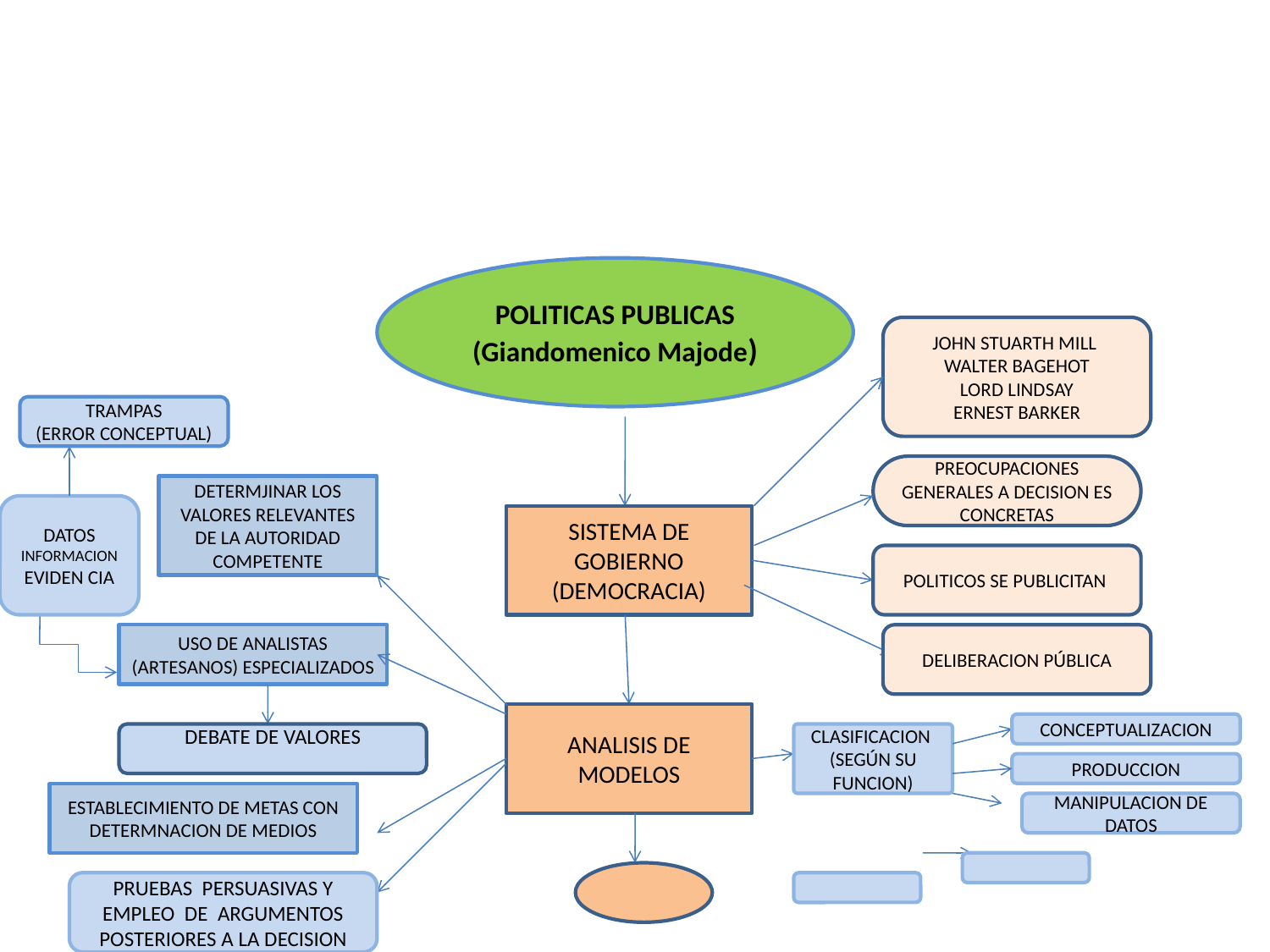

POLITICAS PUBLICAS
(Giandomenico Majode)
JOHN STUARTH MILL
WALTER BAGEHOT
LORD LINDSAY
ERNEST BARKER
TRAMPAS
(ERROR CONCEPTUAL)
PREOCUPACIONES GENERALES A DECISION ES CONCRETAS
DETERMJINAR LOS VALORES RELEVANTES DE LA AUTORIDAD COMPETENTE
DATOS
INFORMACION
EVIDEN CIA
SISTEMA DE GOBIERNO (DEMOCRACIA)
POLITICOS SE PUBLICITAN
USO DE ANALISTAS (ARTESANOS) ESPECIALIZADOS
DELIBERACION PÚBLICA
ANALISIS DE MODELOS
CONCEPTUALIZACION
DEBATE DE VALORES

CLASIFICACION
(SEGÚN SU FUNCION)
PRODUCCION
ESTABLECIMIENTO DE METAS CON DETERMNACION DE MEDIOS
MANIPULACION DE DATOS

PRUEBAS  PERSUASIVAS Y EMPLEO  DE  ARGUMENTOS POSTERIORES A LA DECISION